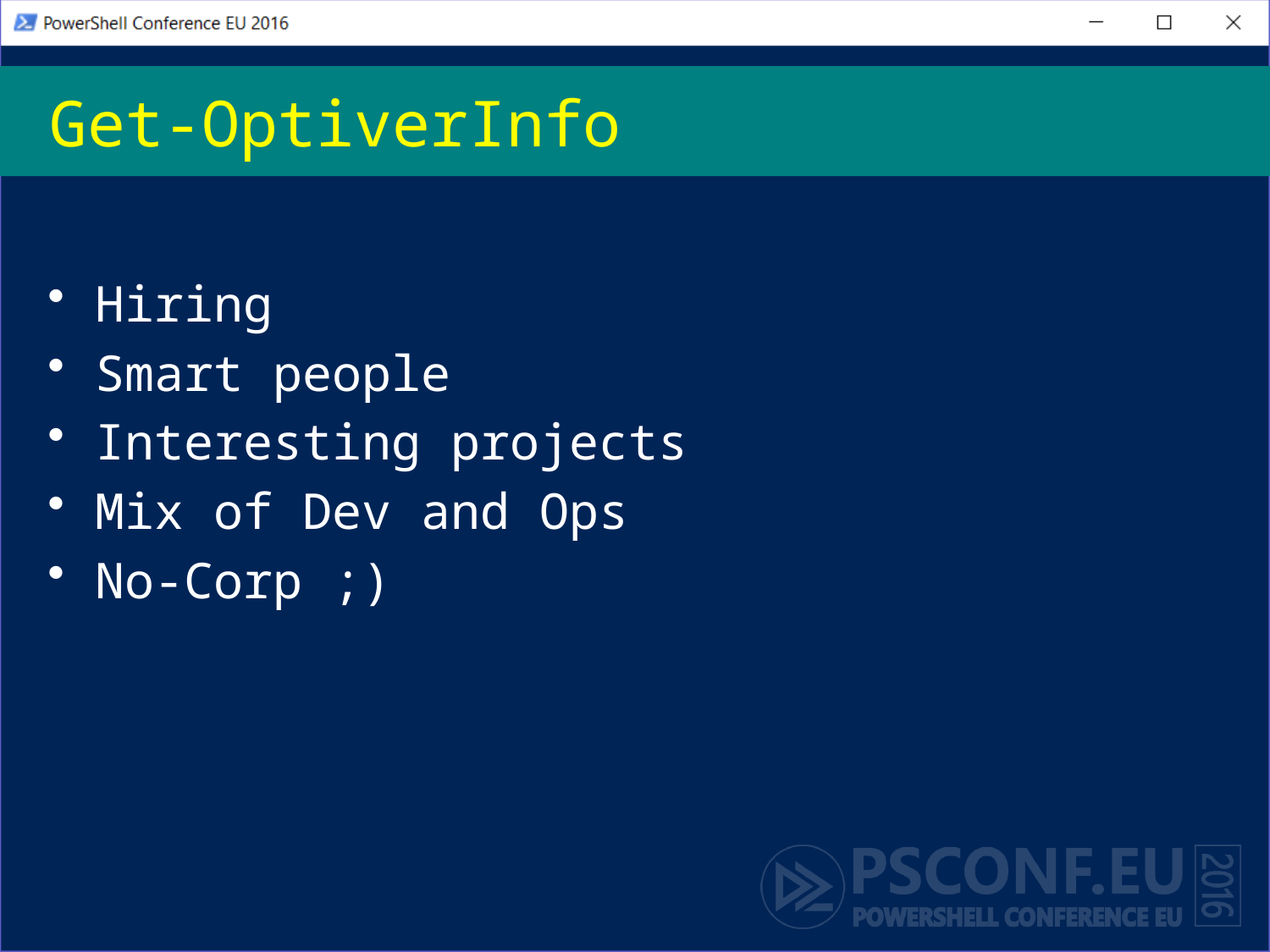

# Get-OptiverInfo
Hiring
Smart people
Interesting projects
Mix of Dev and Ops
No-Corp ;)